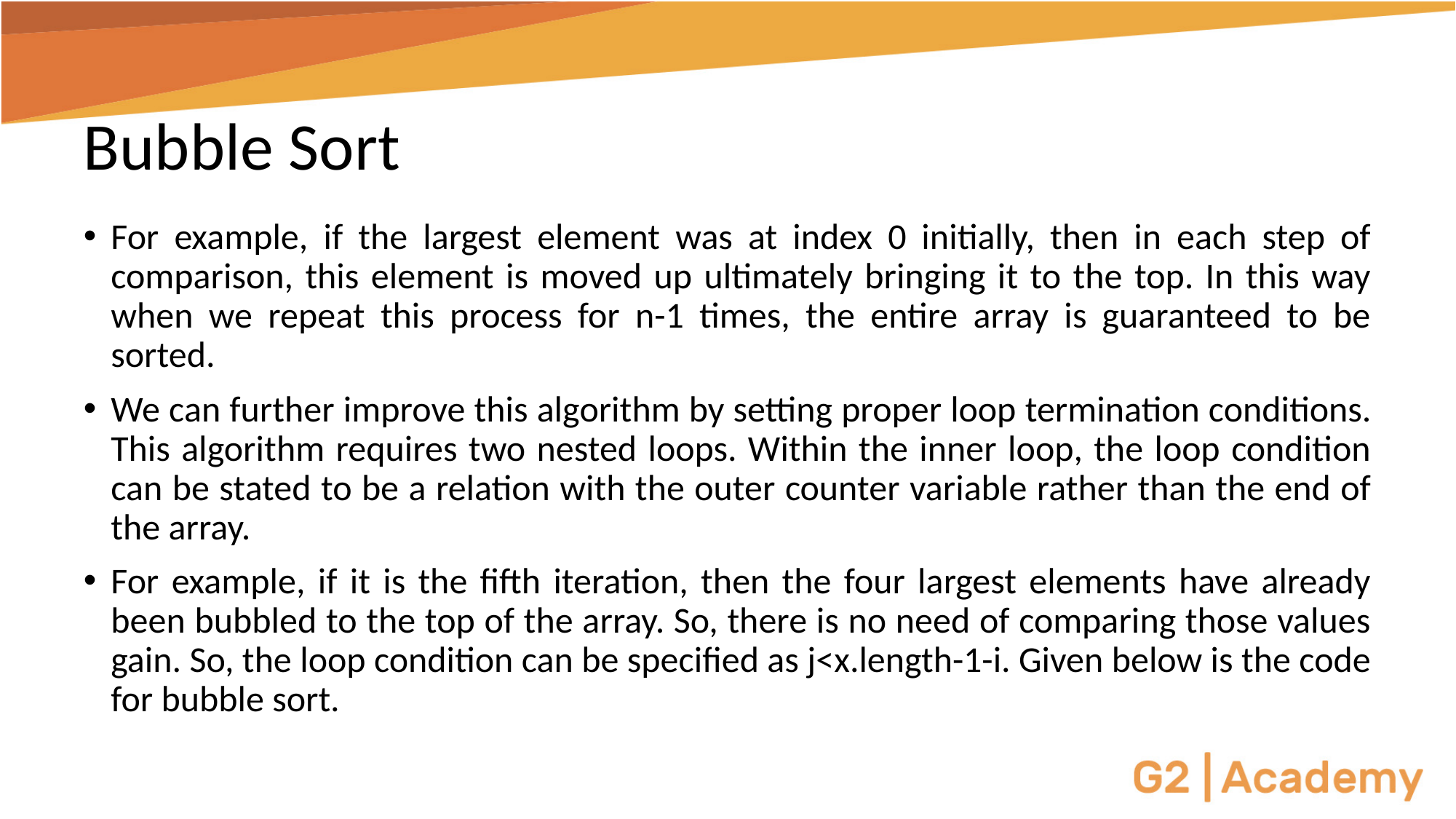

# Bubble Sort
For example, if the largest element was at index 0 initially, then in each step of comparison, this element is moved up ultimately bringing it to the top. In this way when we repeat this process for n-1 times, the entire array is guaranteed to be sorted.
We can further improve this algorithm by setting proper loop termination conditions. This algorithm requires two nested loops. Within the inner loop, the loop condition can be stated to be a relation with the outer counter variable rather than the end of the array.
For example, if it is the fifth iteration, then the four largest elements have already been bubbled to the top of the array. So, there is no need of comparing those values gain. So, the loop condition can be specified as j<x.length-1-i. Given below is the code for bubble sort.